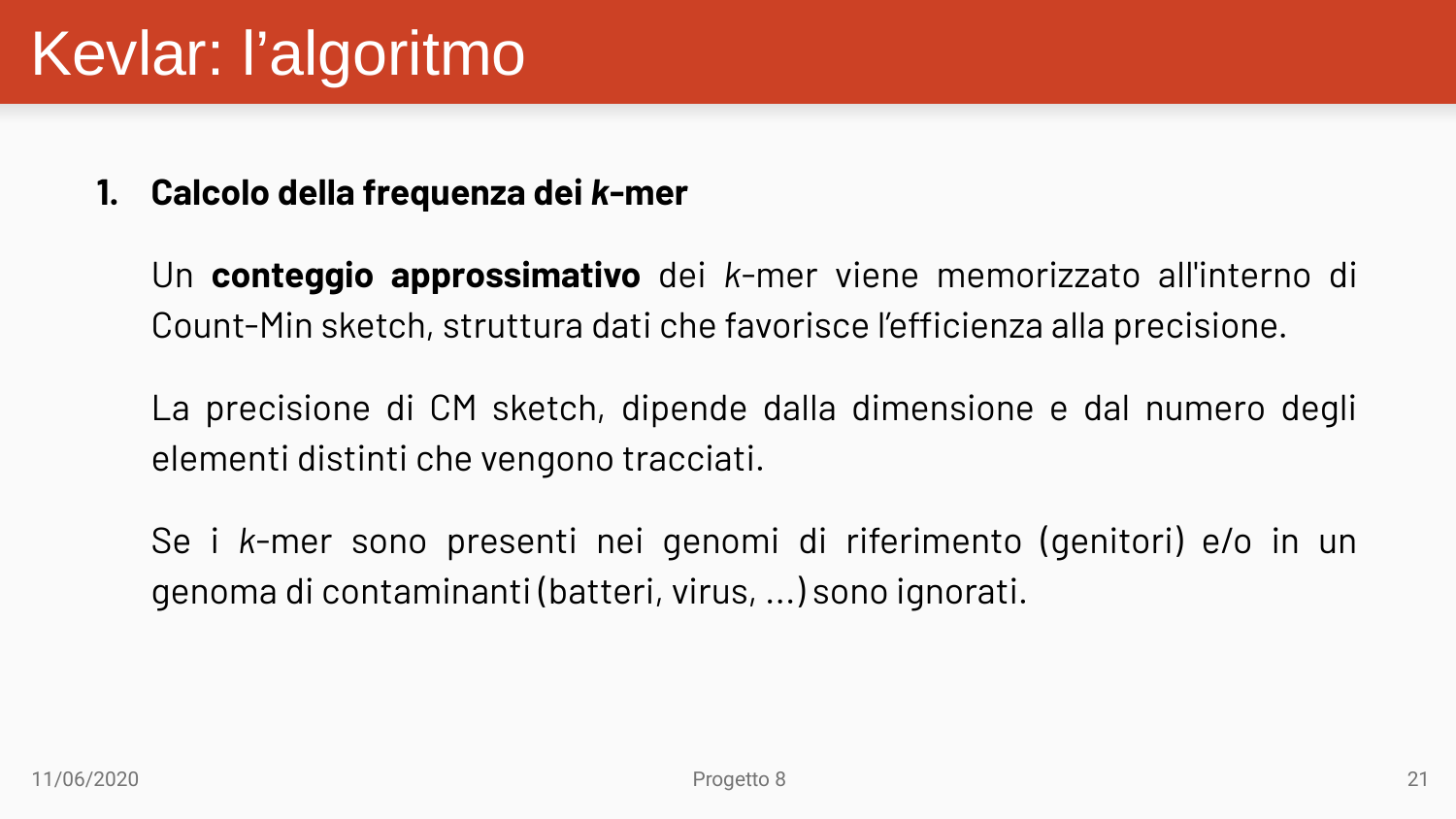

# Kevlar: l’algoritmo
Calcolo della frequenza dei k-mer
Un conteggio approssimativo dei k-mer viene memorizzato all'interno di Count-Min sketch, struttura dati che favorisce l’efficienza alla precisione.
La precisione di CM sketch, dipende dalla dimensione e dal numero degli elementi distinti che vengono tracciati.
Se i k-mer sono presenti nei genomi di riferimento (genitori) e/o in un genoma di contaminanti (batteri, virus, ...) sono ignorati.

21
11/06/2020                                                                                                             Progetto 8